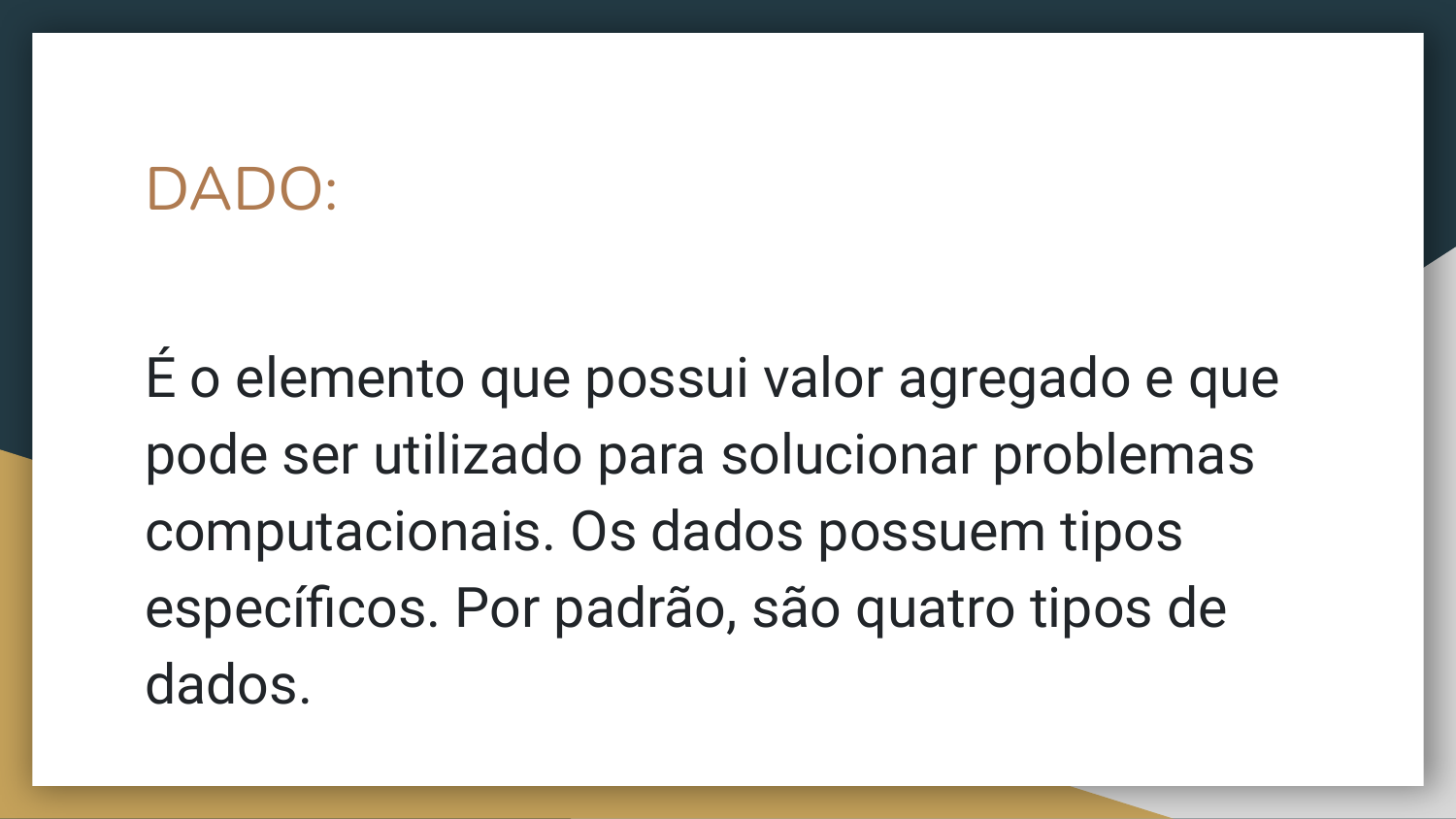

# DADO:
É o elemento que possui valor agregado e que pode ser utilizado para solucionar problemas computacionais. Os dados possuem tipos específicos. Por padrão, são quatro tipos de dados.